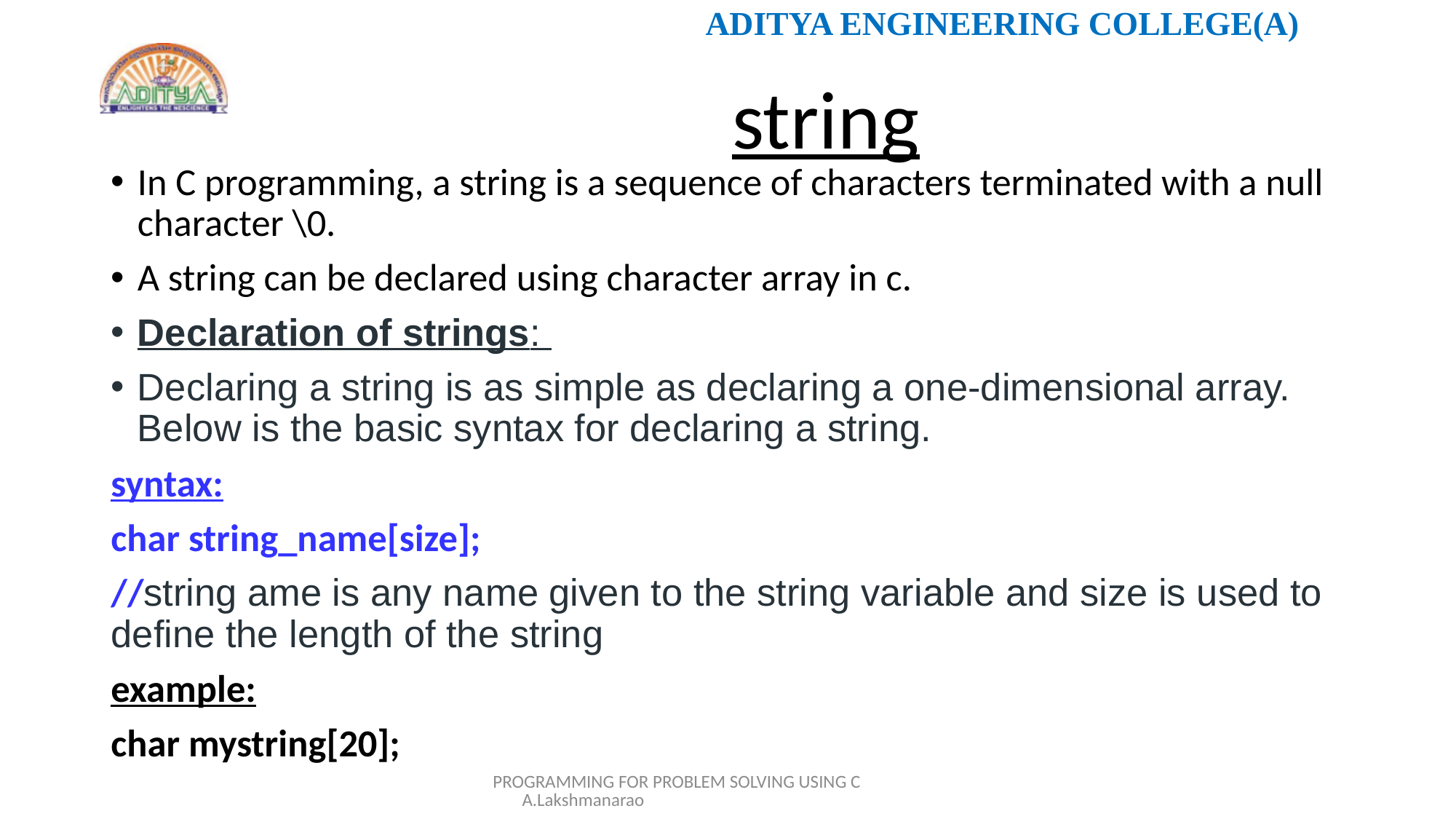

# string
In C programming, a string is a sequence of characters terminated with a null character \0.
A string can be declared using character array in c.
Declaration of strings:
Declaring a string is as simple as declaring a one-dimensional array. Below is the basic syntax for declaring a string.
syntax:
char string_name[size];
//string ame is any name given to the string variable and size is used to define the length of the string
example:
char mystring[20];

PROGRAMMING FOR PROBLEM SOLVING USING C                               A.Lakshmanarao